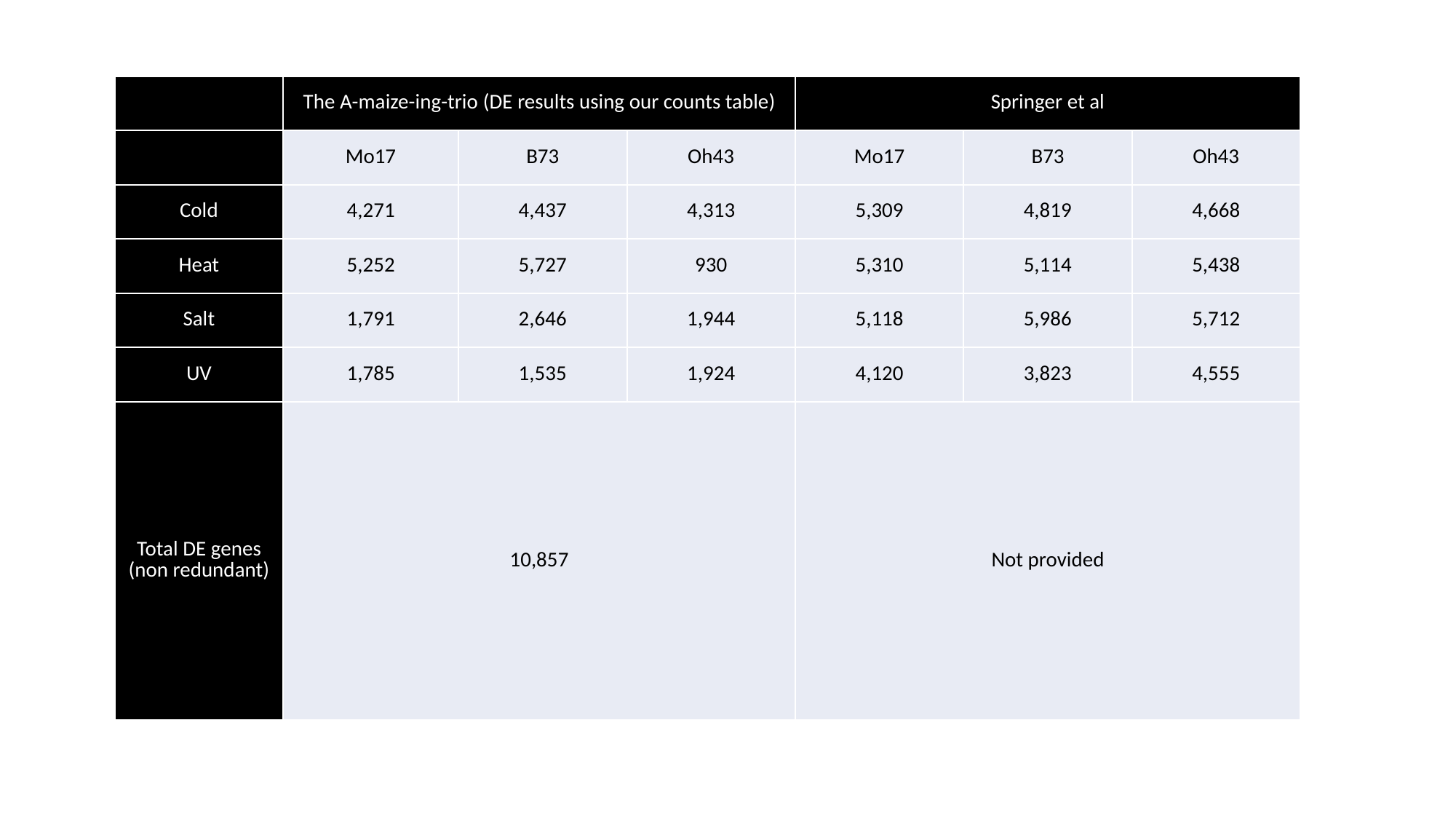

|  | The A-maize-ing-trio (DE results using our counts table) |  |  | Springer et al |  |  |
| --- | --- | --- | --- | --- | --- | --- |
|  | Mo17 | B73 | Oh43 | Mo17 | B73 | Oh43 |
| Cold | 4,271 | 4,437 | 4,313 | 5,309 | 4,819 | 4,668 |
| Heat | 5,252 | 5,727 | 930 | 5,310 | 5,114 | 5,438 |
| Salt | 1,791 | 2,646 | 1,944 | 5,118 | 5,986 | 5,712 |
| UV | 1,785 | 1,535 | 1,924 | 4,120 | 3,823 | 4,555 |
| Total DE genes (non redundant) | 10,857 |  |  | Not provided |  |  |